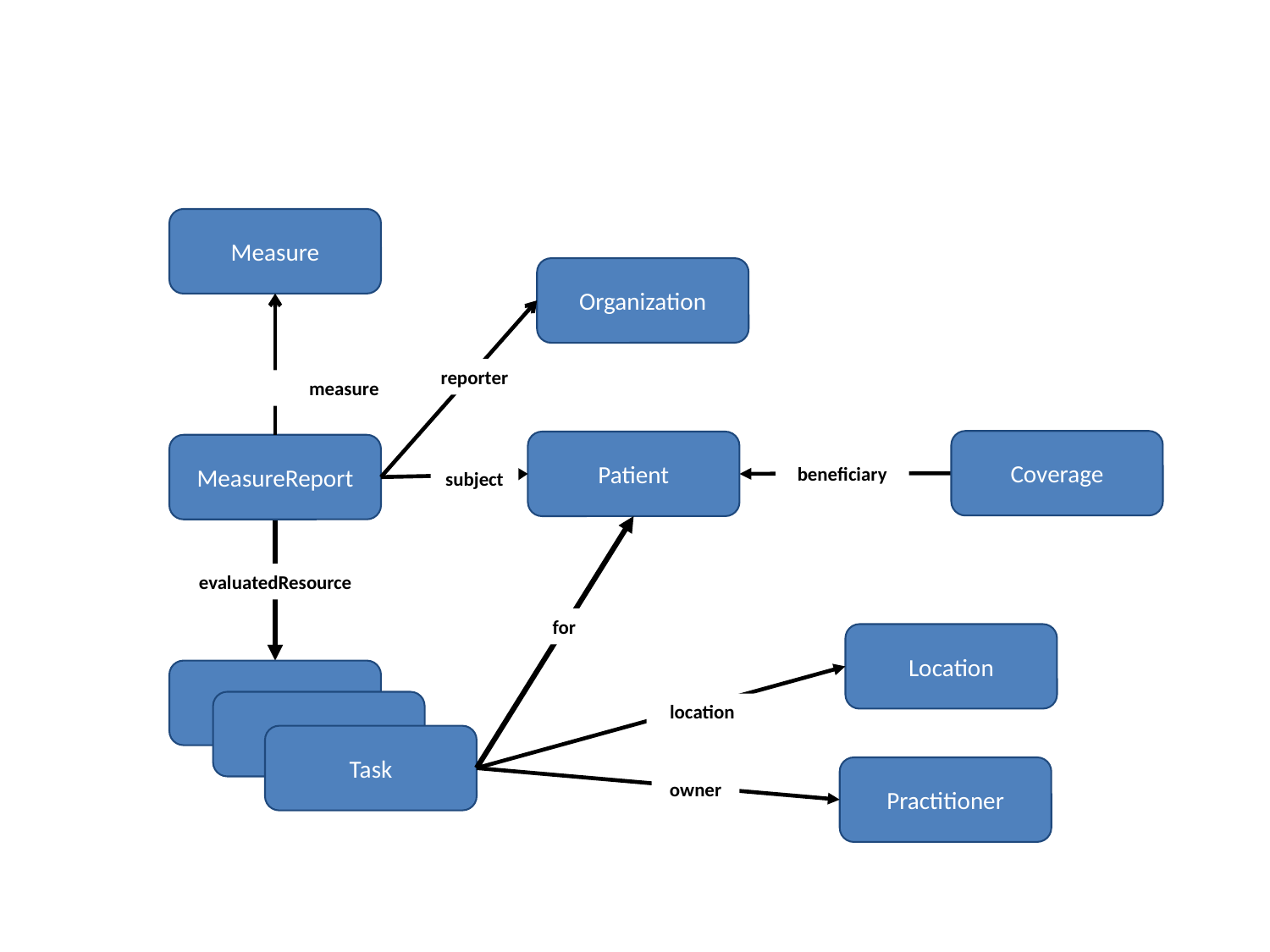

Measure

Organization
reporter
measure
Coverage
Patient
MeasureReport
beneficiary
subject
evaluatedResource
for
Location
Task
Task
location
Task
Practitioner
owner